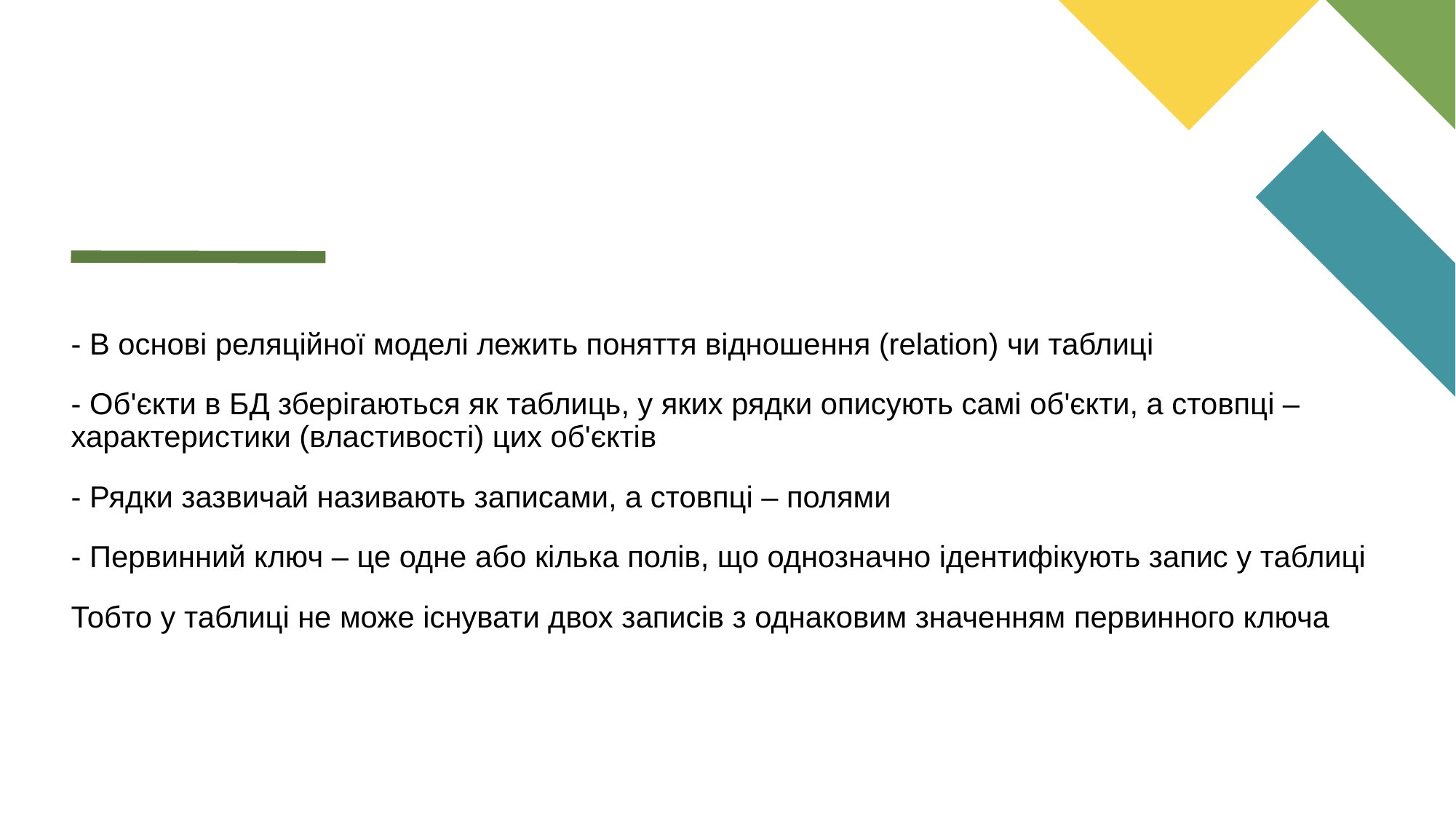

- В основі реляційної моделі лежить поняття відношення (relation) чи таблиці
- Об'єкти в БД зберігаються як таблиць, у яких рядки описують самі об'єкти, а стовпці – характеристики (властивості) цих об'єктів
- Рядки зазвичай називають записами, а стовпці – полями
- Первинний ключ – це одне або кілька полів, що однозначно ідентифікують запис у таблиці
Тобто у таблиці не може існувати двох записів з однаковим значенням первинного ключа